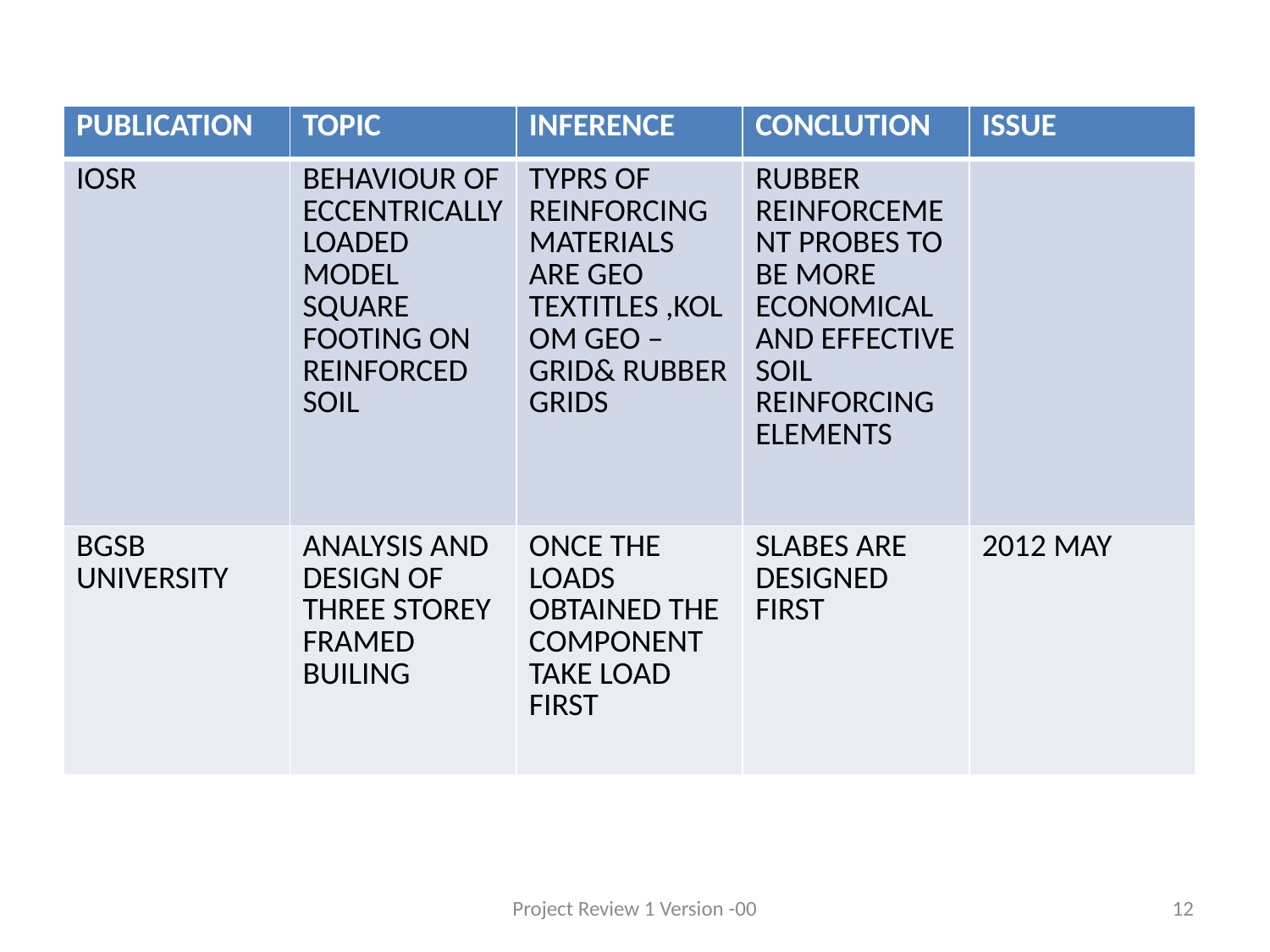

| PUBLICATION | TOPIC | INFERENCE | CONCLUTION | ISSUE |
| --- | --- | --- | --- | --- |
| IOSR | BEHAVIOUR OF ECCENTRICALLY LOADED MODEL SQUARE FOOTING ON REINFORCED SOIL | TYPRS OF REINFORCING MATERIALS ARE GEO TEXTITLES ,KOLOM GEO –GRID& RUBBER GRIDS | RUBBER REINFORCEMENT PROBES TO BE MORE ECONOMICAL AND EFFECTIVE SOIL REINFORCING ELEMENTS |  |
| BGSB UNIVERSITY | ANALYSIS AND DESIGN OF THREE STOREY FRAMED BUILING | ONCE THE LOADS OBTAINED THE COMPONENT TAKE LOAD FIRST | SLABES ARE DESIGNED FIRST | 2012 MAY |
Project Review 1 Version -00
12